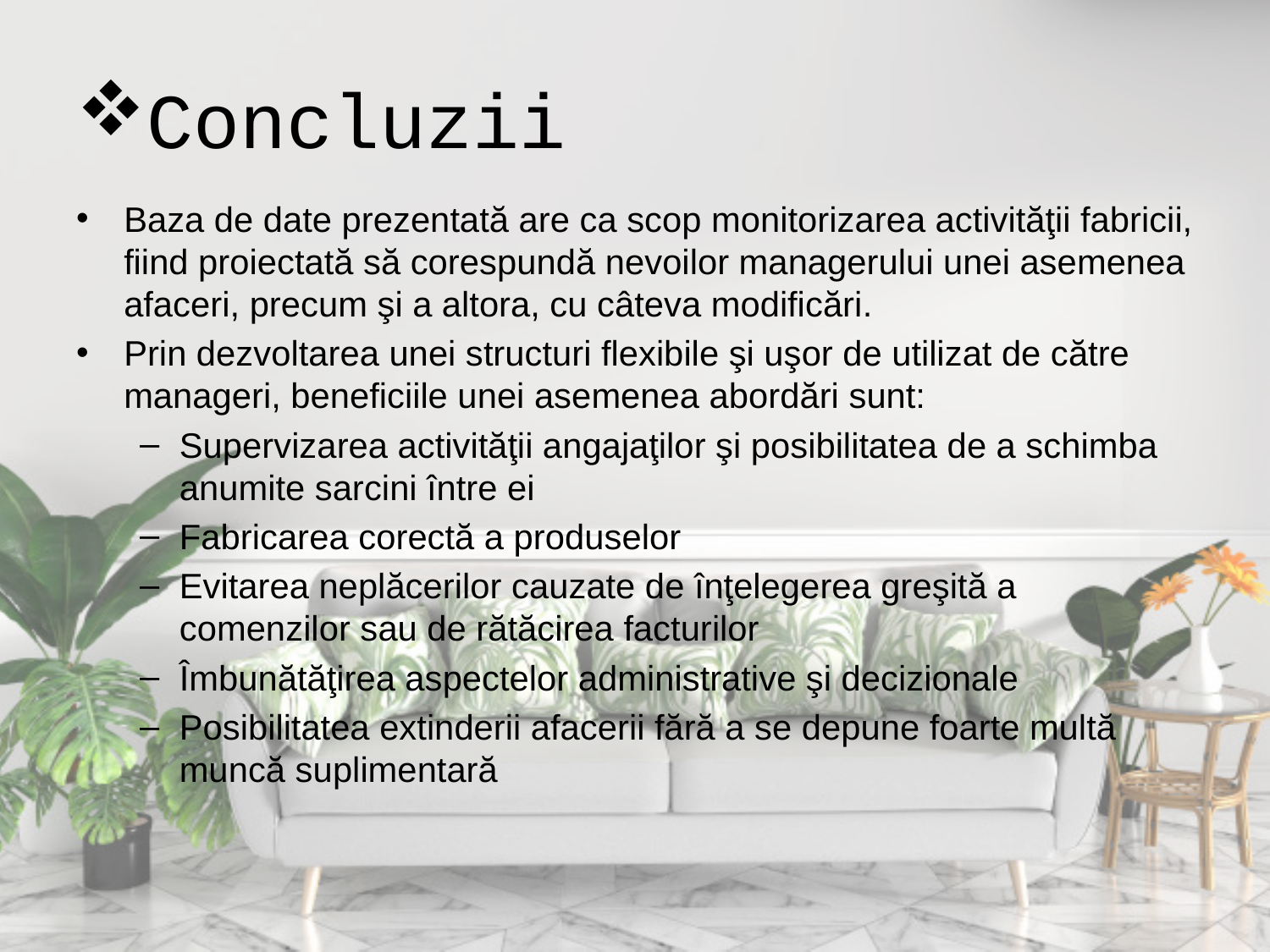

# Concluzii
Baza de date prezentată are ca scop monitorizarea activităţii fabricii, fiind proiectată să corespundă nevoilor managerului unei asemenea afaceri, precum şi a altora, cu câteva modificări.
Prin dezvoltarea unei structuri flexibile şi uşor de utilizat de către manageri, beneficiile unei asemenea abordări sunt:
Supervizarea activităţii angajaţilor şi posibilitatea de a schimba anumite sarcini între ei
Fabricarea corectă a produselor
Evitarea neplăcerilor cauzate de înţelegerea greşită a comenzilor sau de rătăcirea facturilor
Îmbunătăţirea aspectelor administrative şi decizionale
Posibilitatea extinderii afacerii fără a se depune foarte multă muncă suplimentară